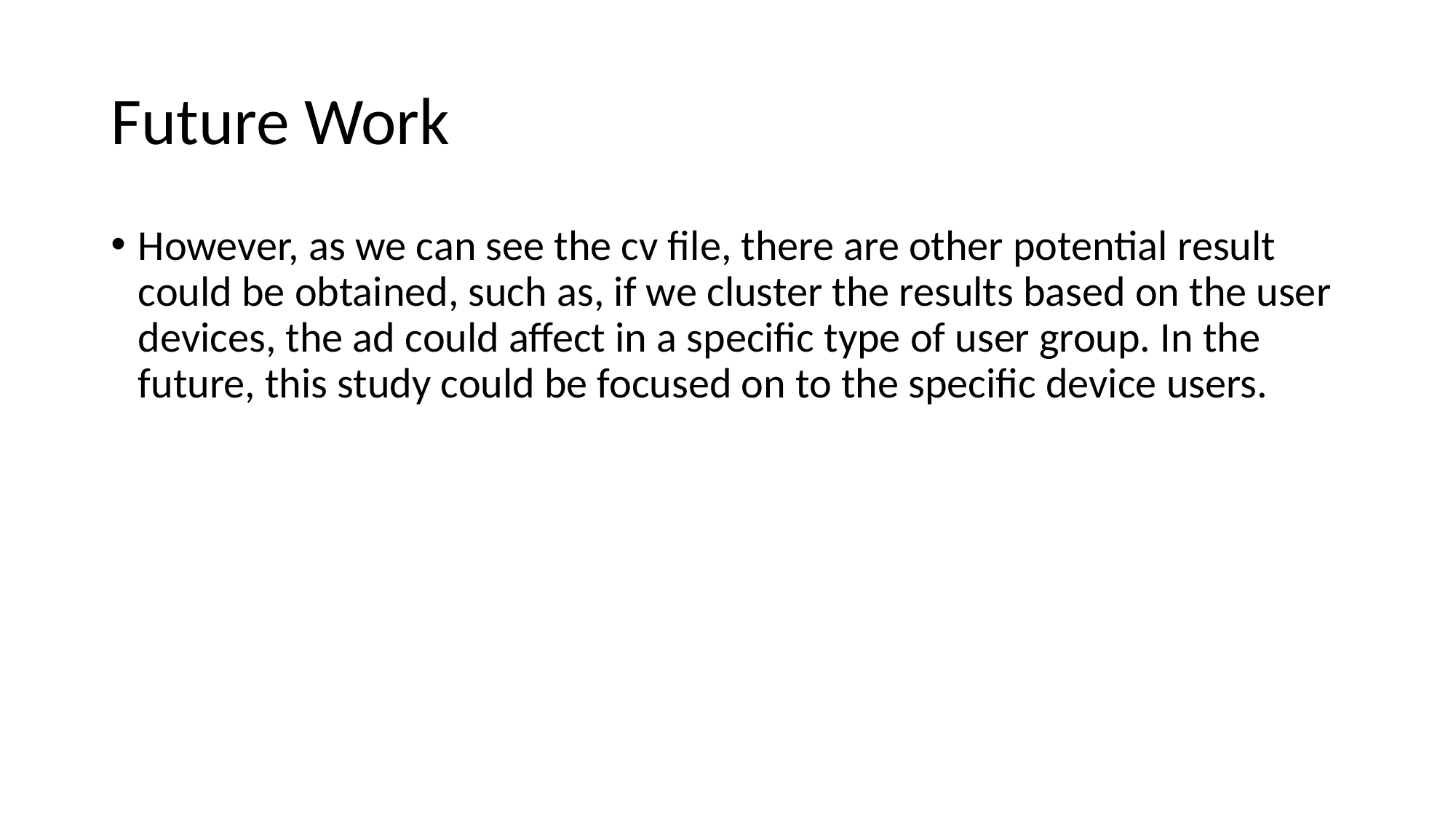

# Future Work
However, as we can see the cv file, there are other potential result could be obtained, such as, if we cluster the results based on the user devices, the ad could affect in a specific type of user group. In the future, this study could be focused on to the specific device users.